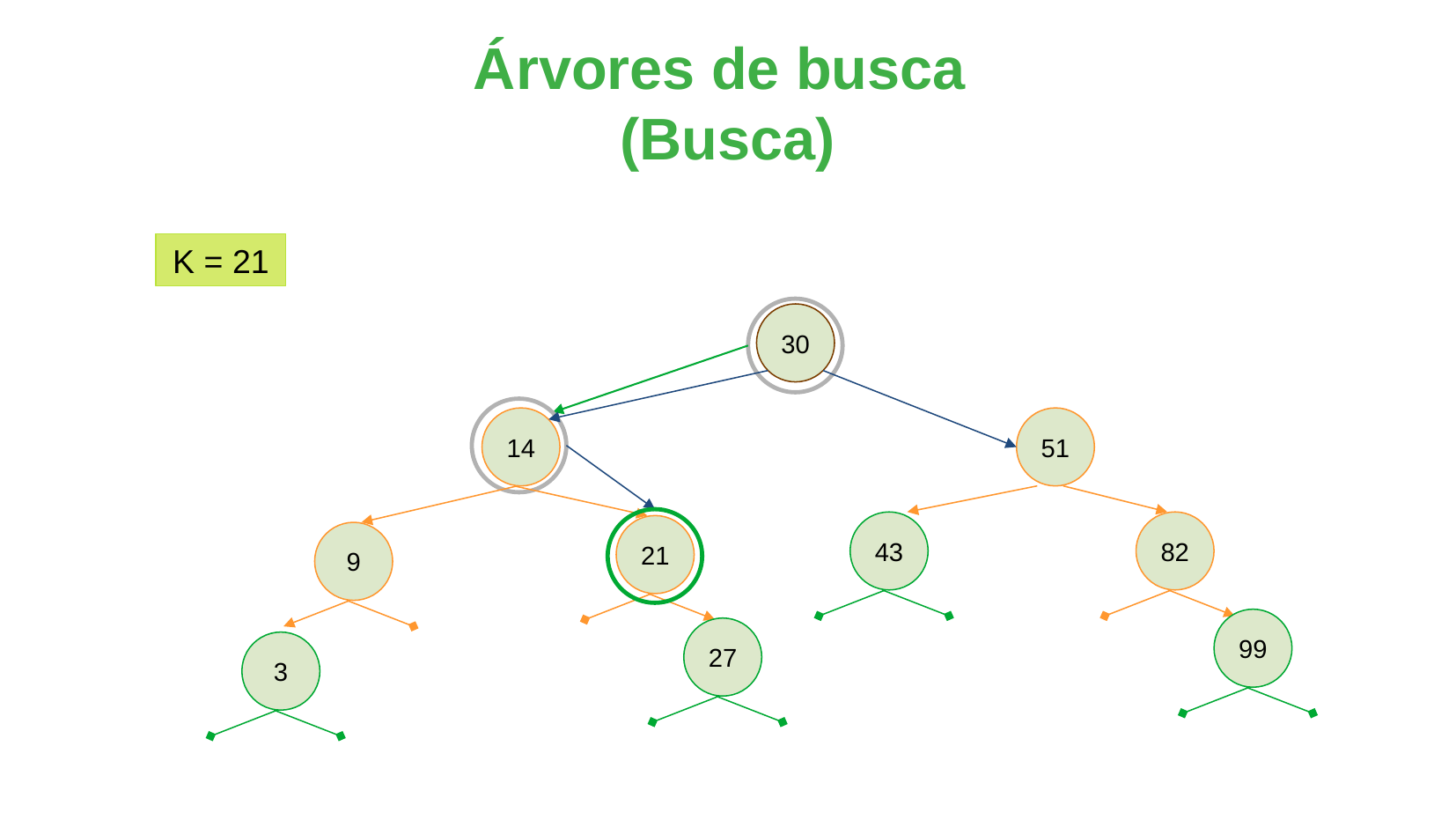

Árvores de busca
(Busca)
K = 21

30

14
51

43
82
21
9
99
27
3